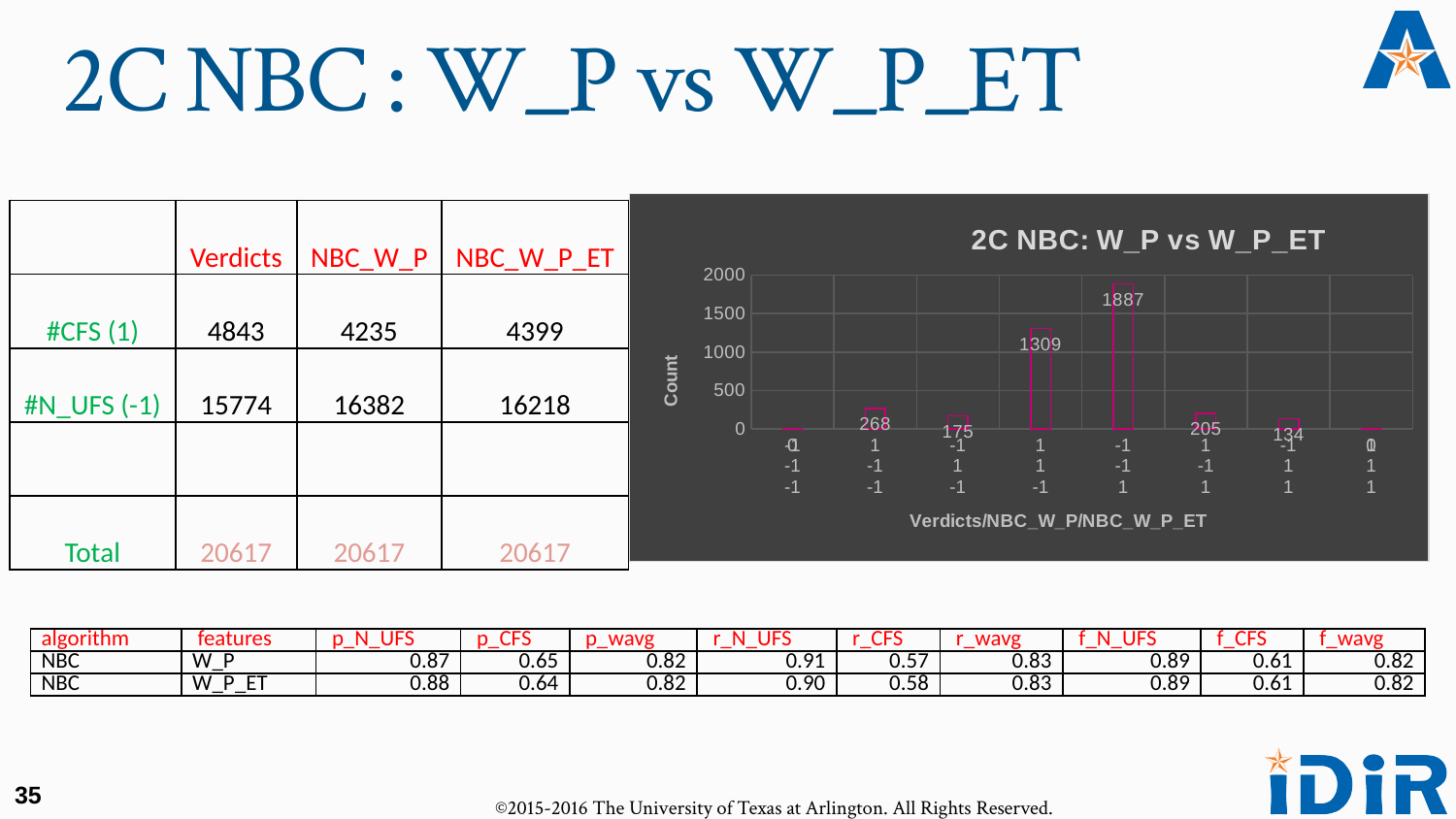

# 2C NBC : W_P vs W_P_ET

### Chart: 2C NBC: W_P vs W_P_ET

| Category |  |
|---|---|
| -1 | 0.0 |
| 1 | 268.0 |
| -1 | 175.0 |
| 1 | 1309.0 |
| -1 | 1887.0 |
| 1 | 205.0 |
| -1 | 134.0 |
| 1 | 0.0 |
|  | Verdicts | NBC\_W\_P | NBC\_W\_P\_ET |
| --- | --- | --- | --- |
| #CFS (1) | 4843 | 4235 | 4399 |
| #N\_UFS (-1) | 15774 | 16382 | 16218 |
|  |  |  |  |
| Total | 20617 | 20617 | 20617 |
| algorithm | features | p\_N\_UFS | p\_CFS | p\_wavg | r\_N\_UFS | r\_CFS | r\_wavg | f\_N\_UFS | f\_CFS | f\_wavg |
| --- | --- | --- | --- | --- | --- | --- | --- | --- | --- | --- |
| NBC | W\_P | 0.87 | 0.65 | 0.82 | 0.91 | 0.57 | 0.83 | 0.89 | 0.61 | 0.82 |
| NBC | W\_P\_ET | 0.88 | 0.64 | 0.82 | 0.90 | 0.58 | 0.83 | 0.89 | 0.61 | 0.82 |
35